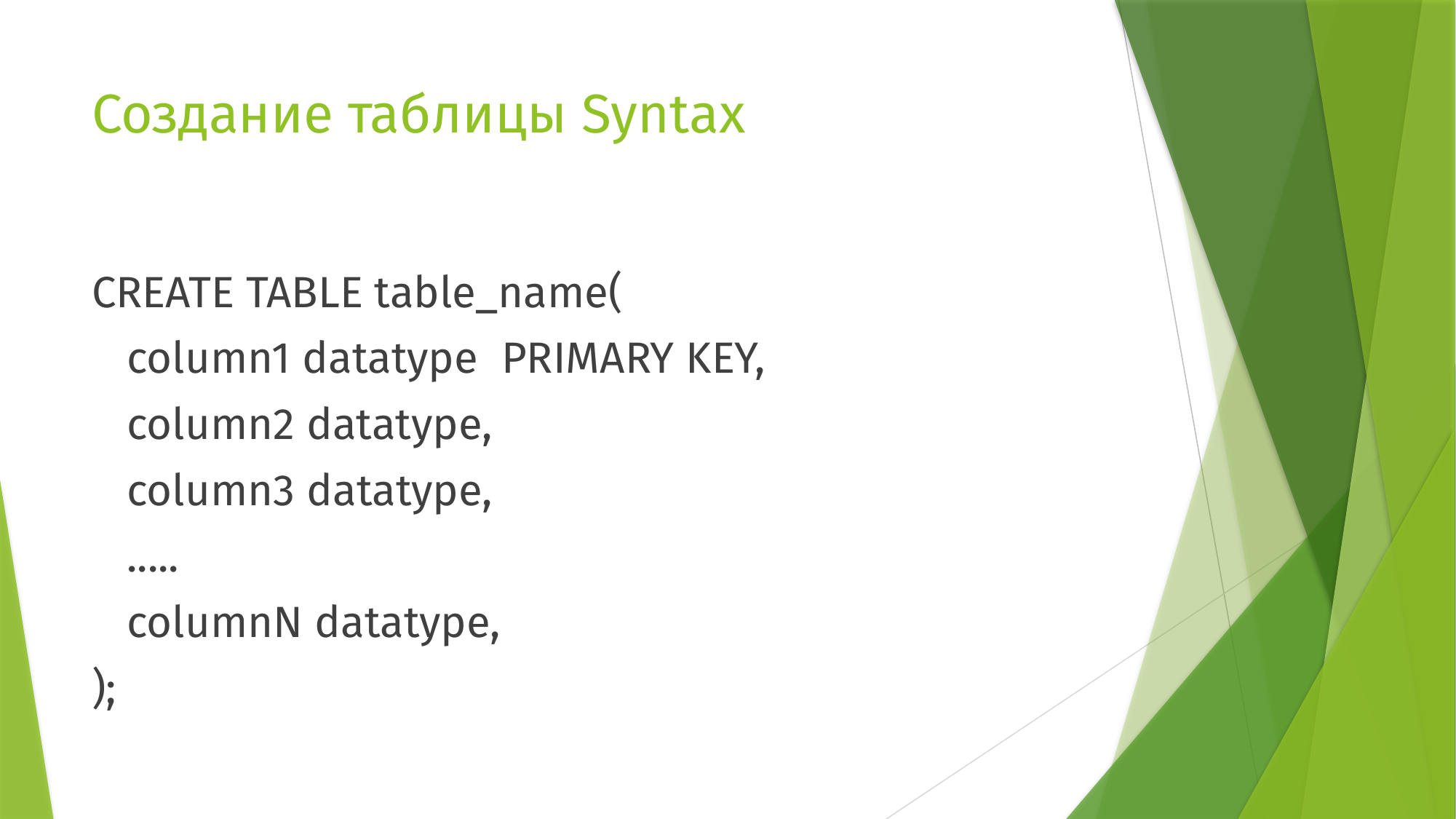

# Создание таблицы Syntax
CREATE TABLE table_name(
   column1 datatype  PRIMARY KEY,
   column2 datatype,
   column3 datatype,
   .....
   columnN datatype,
);